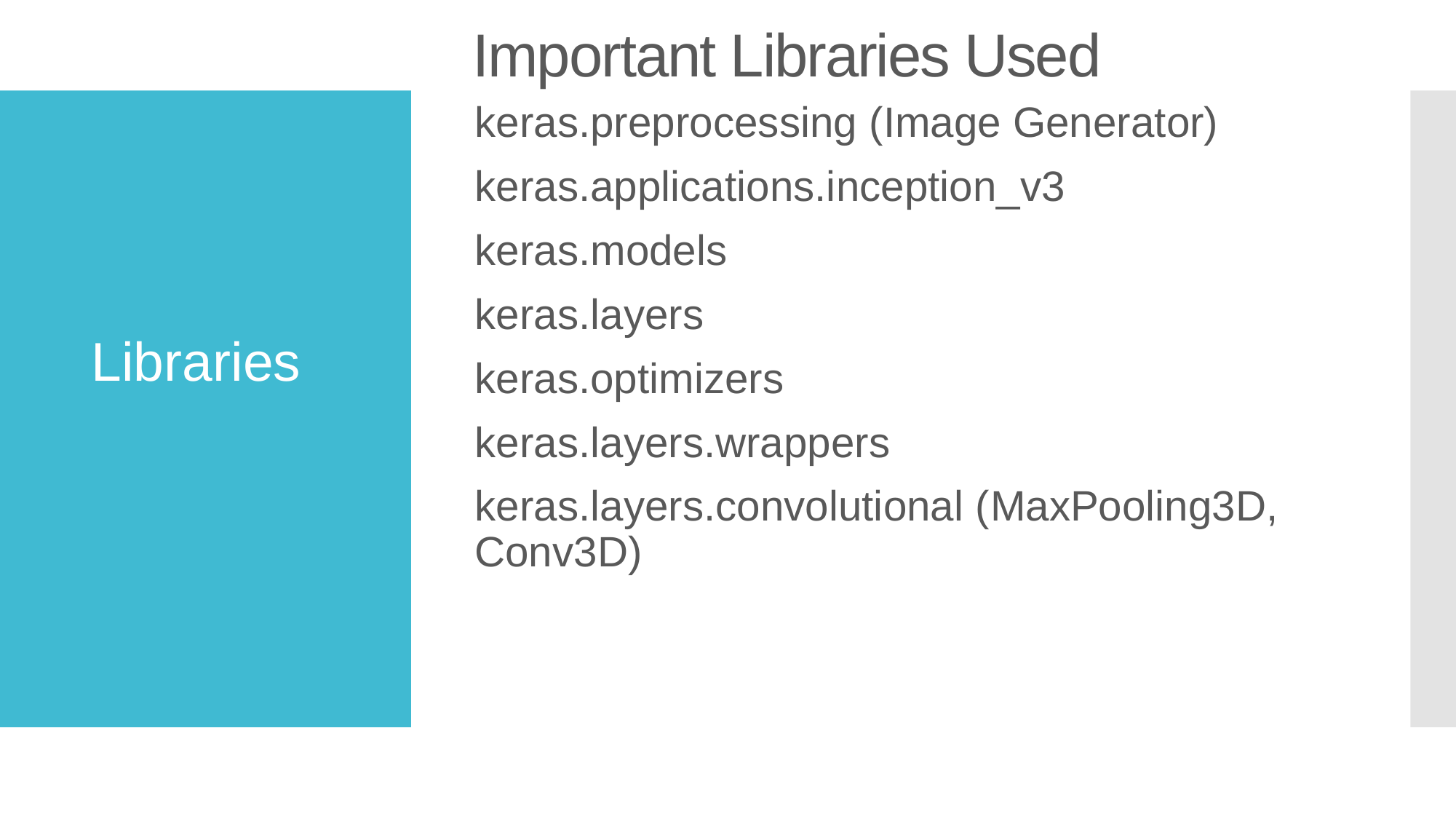

# Important Libraries Used
keras.preprocessing (Image Generator)
keras.applications.inception_v3
keras.models
keras.layers
keras.optimizers
keras.layers.wrappers
keras.layers.convolutional (MaxPooling3D, Conv3D)
Libraries